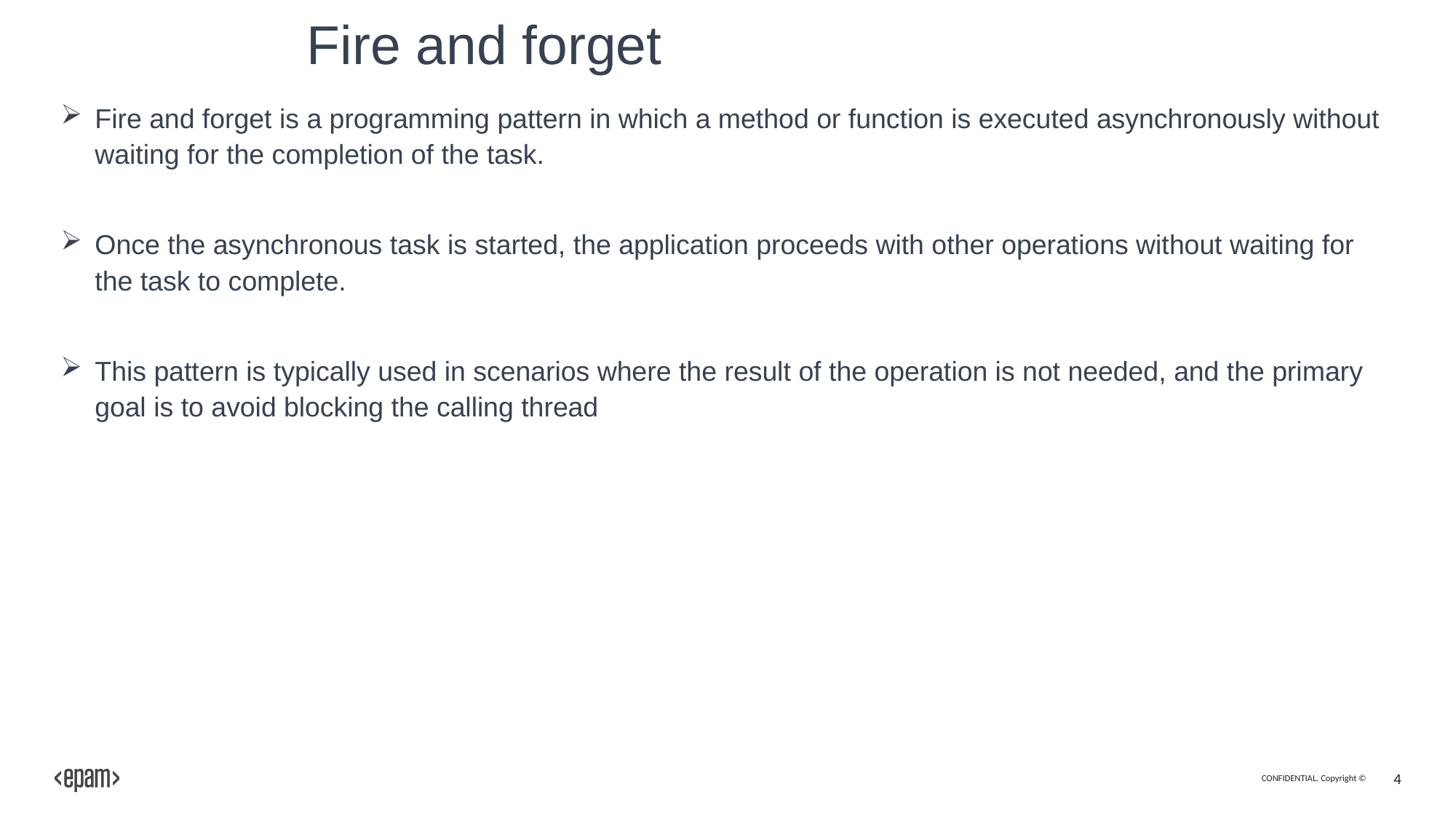

# Fire and forget
Fire and forget is a programming pattern in which a method or function is executed asynchronously without waiting for the completion of the task.

Once the asynchronous task is started, the application proceeds with other operations without waiting for the task to complete.

This pattern is typically used in scenarios where the result of the operation is not needed, and the primary goal is to avoid blocking the calling thread